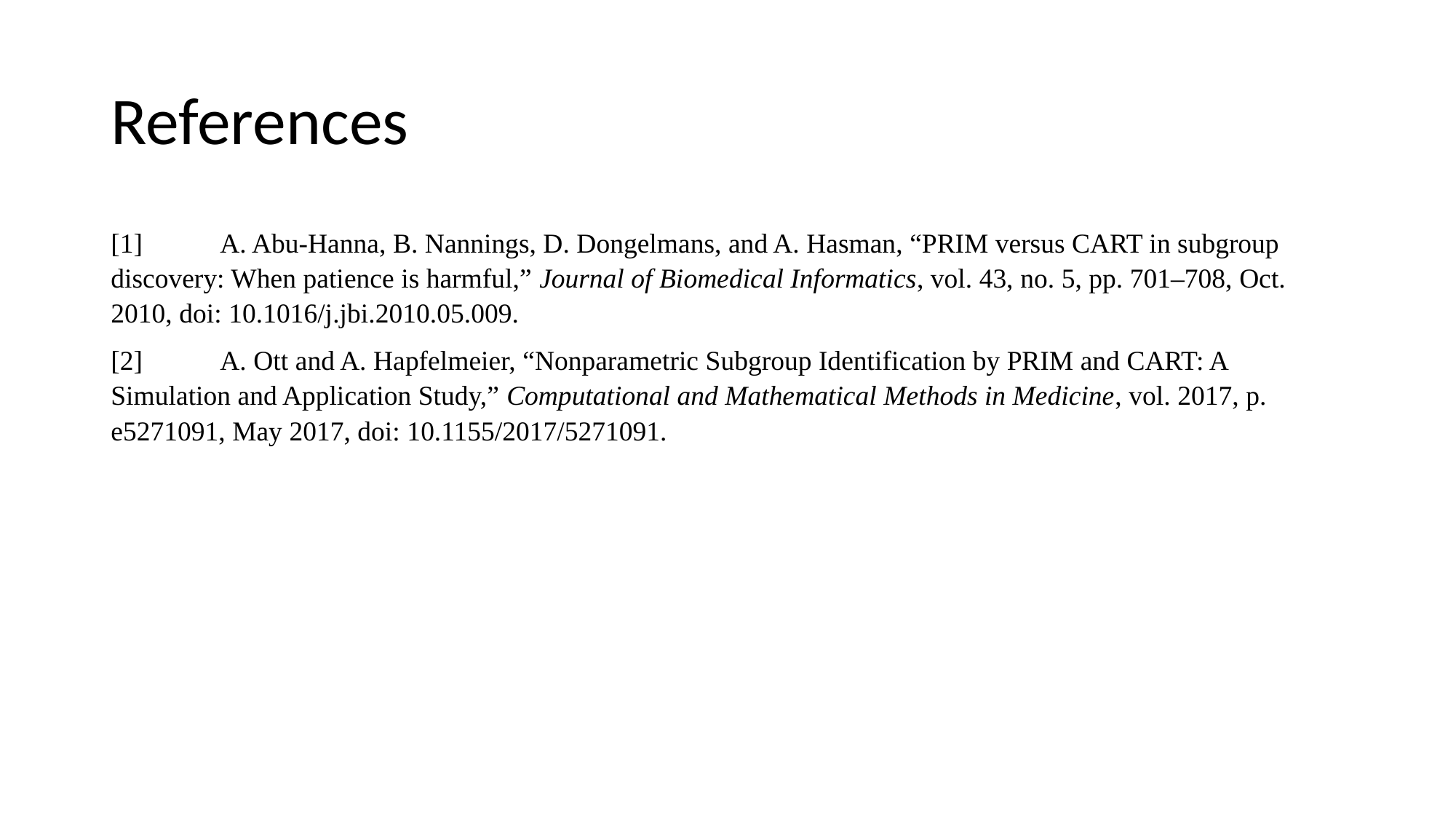

# References
[1]	A. Abu-Hanna, B. Nannings, D. Dongelmans, and A. Hasman, “PRIM versus CART in subgroup discovery: When patience is harmful,” Journal of Biomedical Informatics, vol. 43, no. 5, pp. 701–708, Oct. 2010, doi: 10.1016/j.jbi.2010.05.009.
[2]	A. Ott and A. Hapfelmeier, “Nonparametric Subgroup Identification by PRIM and CART: A Simulation and Application Study,” Computational and Mathematical Methods in Medicine, vol. 2017, p. e5271091, May 2017, doi: 10.1155/2017/5271091.